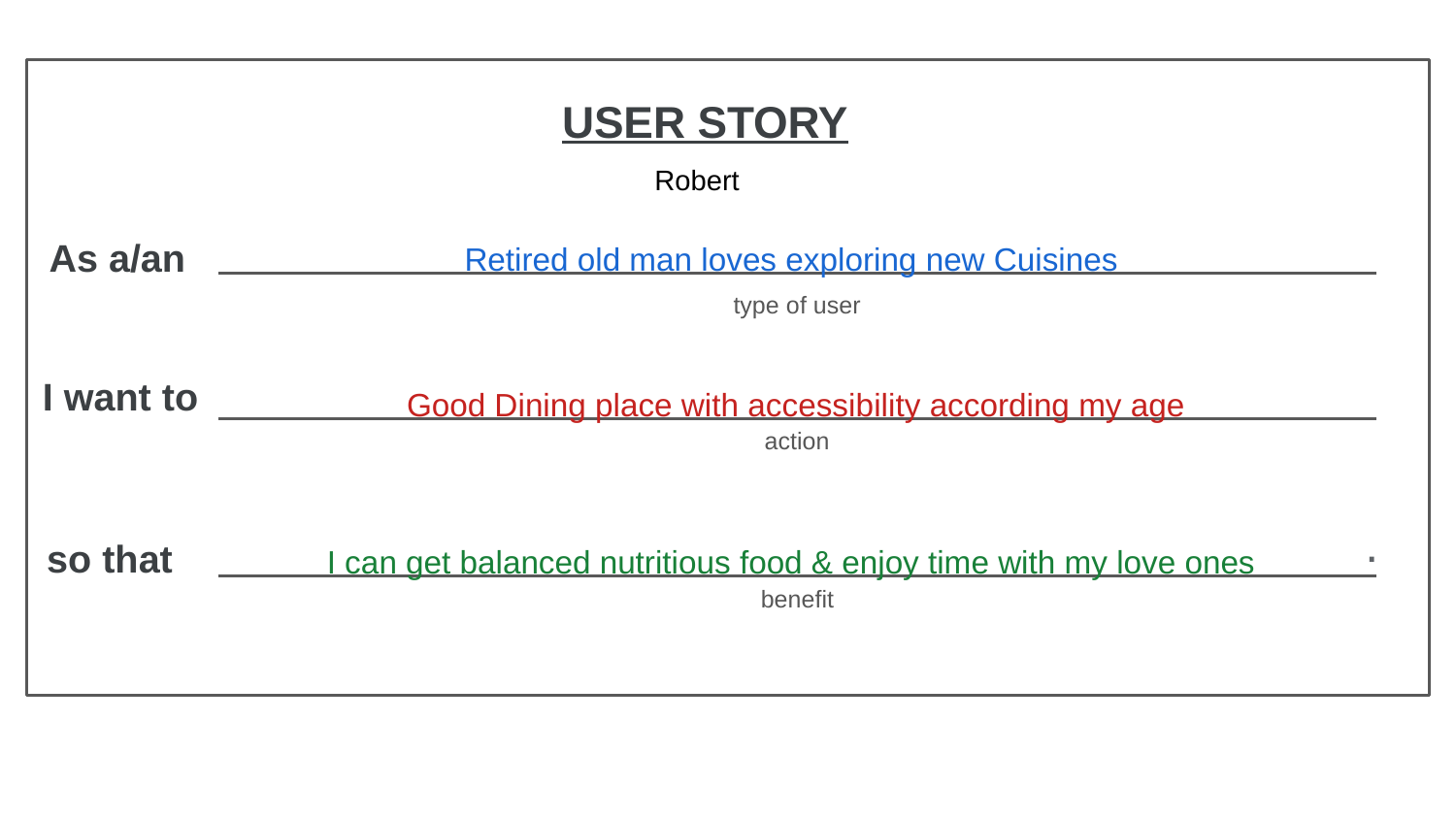

Robert
Retired old man loves exploring new Cuisines

Good Dining place with accessibility according my age
I can get balanced nutritious food & enjoy time with my love ones